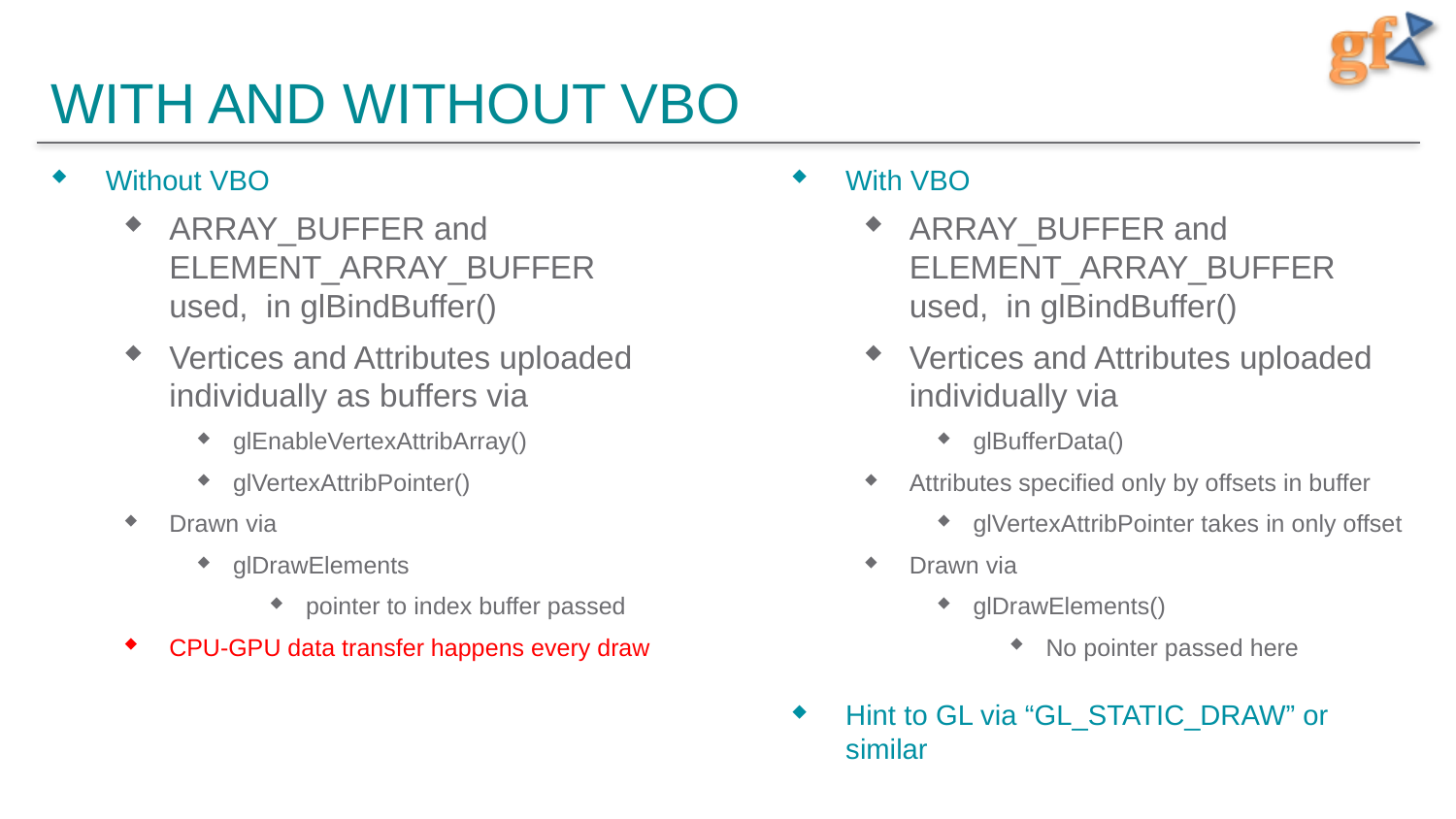

# With and Without VBO
Without VBO
ARRAY_BUFFER and ELEMENT_ARRAY_BUFFER used,  in glBindBuffer()
Vertices and Attributes uploaded individually as buffers via
glEnableVertexAttribArray()
glVertexAttribPointer()
Drawn via
glDrawElements
pointer to index buffer passed
CPU-GPU data transfer happens every draw
With VBO
ARRAY_BUFFER and ELEMENT_ARRAY_BUFFER used,  in glBindBuffer()
Vertices and Attributes uploaded individually via
glBufferData()
Attributes specified only by offsets in buffer
glVertexAttribPointer takes in only offset
Drawn via
glDrawElements()
No pointer passed here
Hint to GL via “GL_STATIC_DRAW” or similar
9